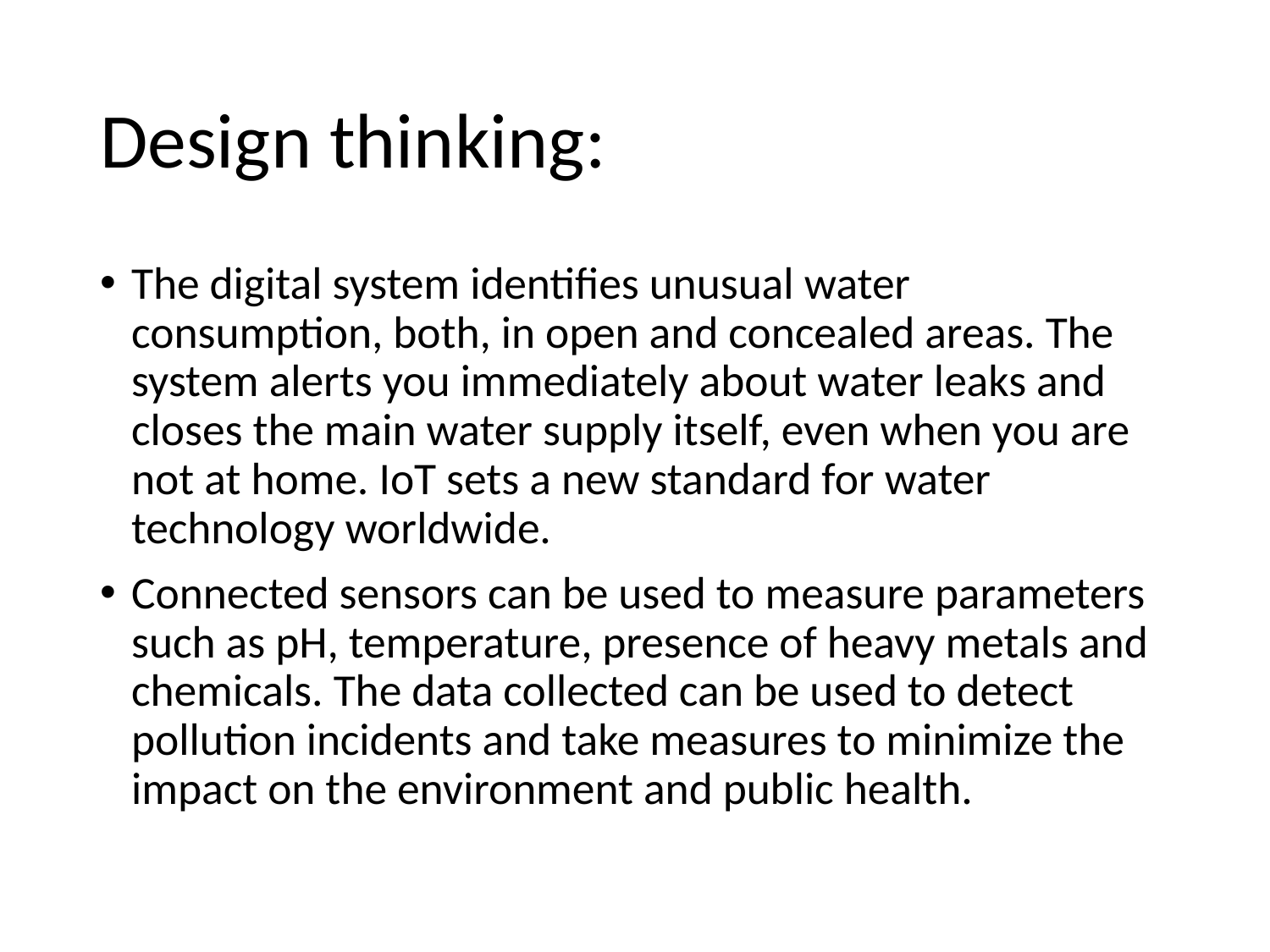

# Design thinking:
The digital system identifies unusual water consumption, both, in open and concealed areas. The system alerts you immediately about water leaks and closes the main water supply itself, even when you are not at home. IoT sets a new standard for water technology worldwide.
Connected sensors can be used to measure parameters such as pH, temperature, presence of heavy metals and chemicals. The data collected can be used to detect pollution incidents and take measures to minimize the impact on the environment and public health.